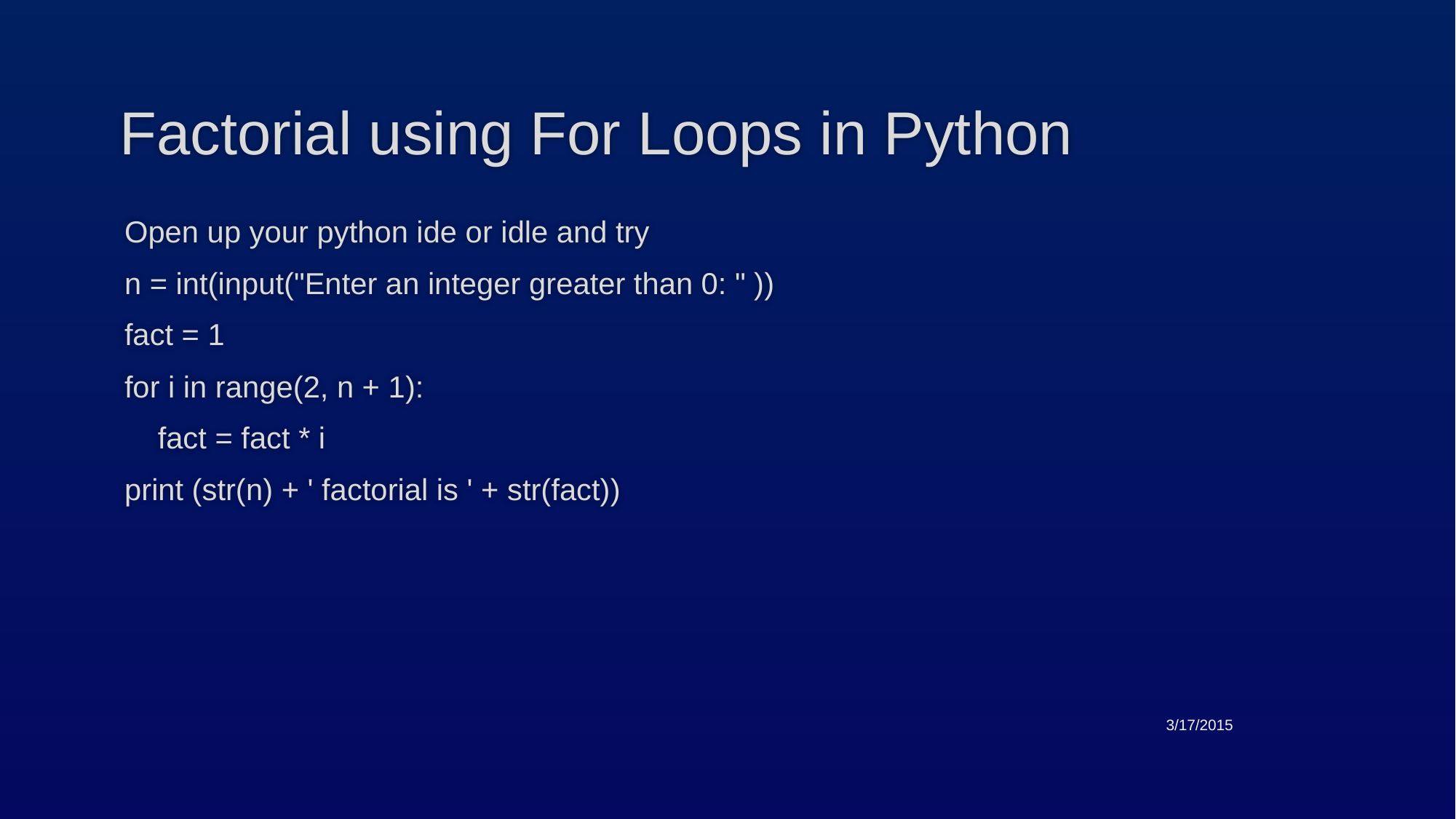

# Factorial using For Loops in Python
Open up your python ide or idle and try
n = int(input("Enter an integer greater than 0: " ))
fact = 1
for i in range(2, n + 1):
    fact = fact * i
print (str(n) + ' factorial is ' + str(fact))

3/17/2015